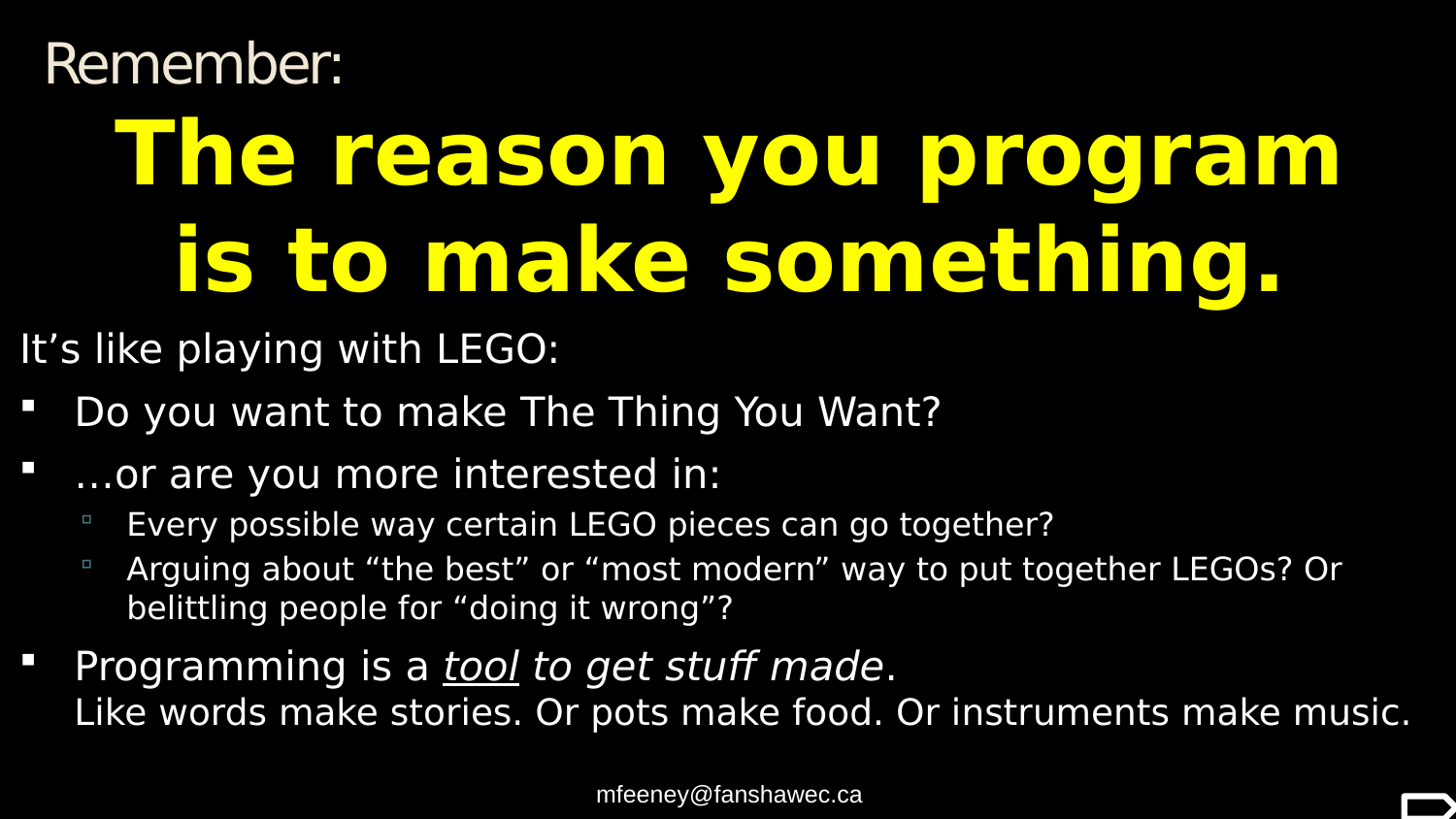

Remember:
The reason you program
 is to make something.
It’s like playing with LEGO:
Do you want to make The Thing You Want?
…or are you more interested in:
Every possible way certain LEGO pieces can go together?
Arguing about “the best” or “most modern” way to put together LEGOs? Or belittling people for “doing it wrong”?
Programming is a tool to get stuff made.
Like words make stories. Or pots make food. Or instruments make music.